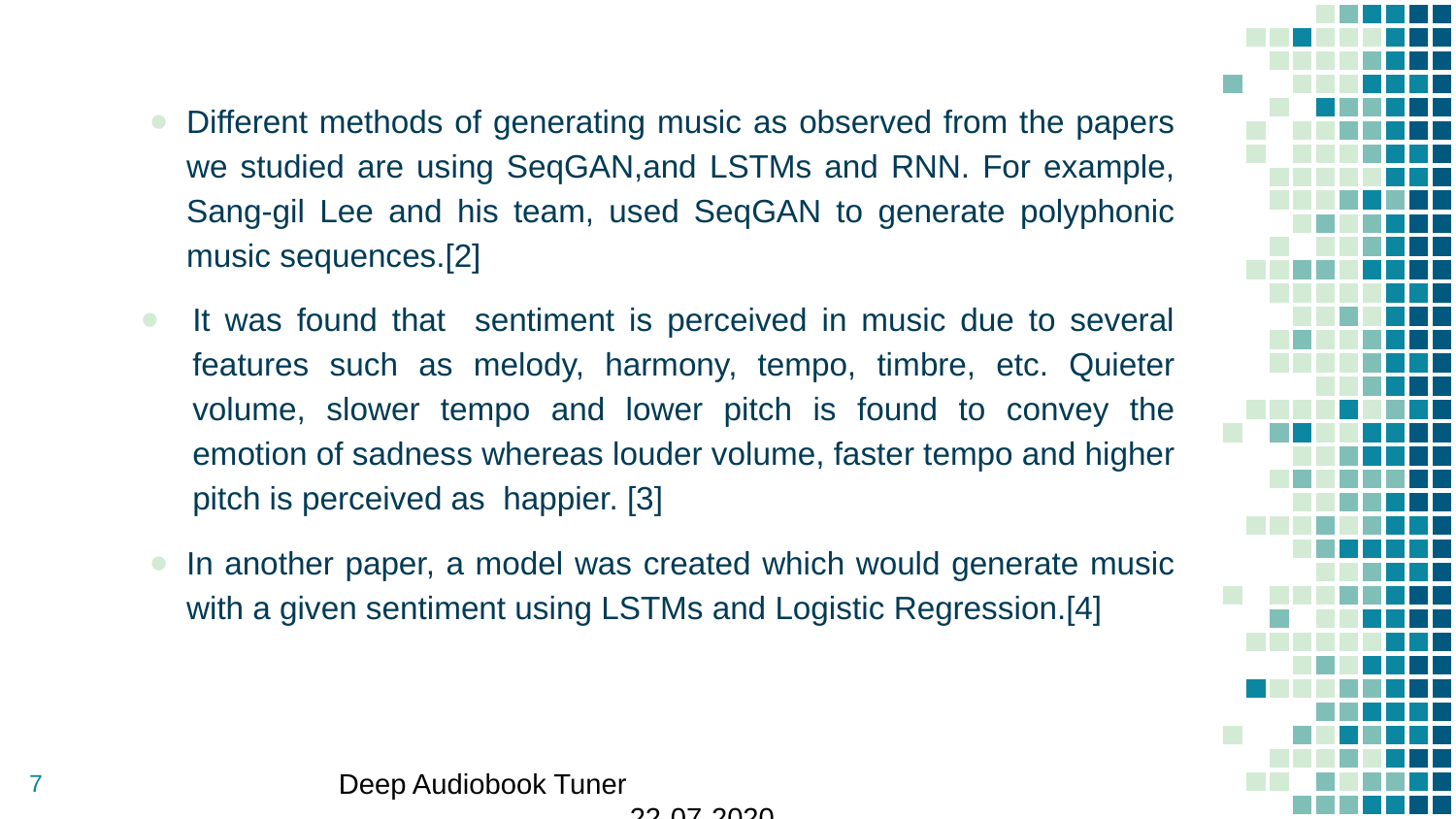

Different methods of generating music as observed from the papers we studied are using SeqGAN,and LSTMs and RNN. For example, Sang-gil Lee and his team, used SeqGAN to generate polyphonic music sequences.[2]
It was found that  sentiment is perceived in music due to several features such as melody, harmony, tempo, timbre, etc. Quieter volume, slower tempo and lower pitch is found to convey the emotion of sadness whereas louder volume, faster tempo and higher pitch is perceived as  happier. [3]
In another paper, a model was created which would generate music with a given sentiment using LSTMs and Logistic Regression.[4]

Deep Audiobook Tuner				22-07-2020
7